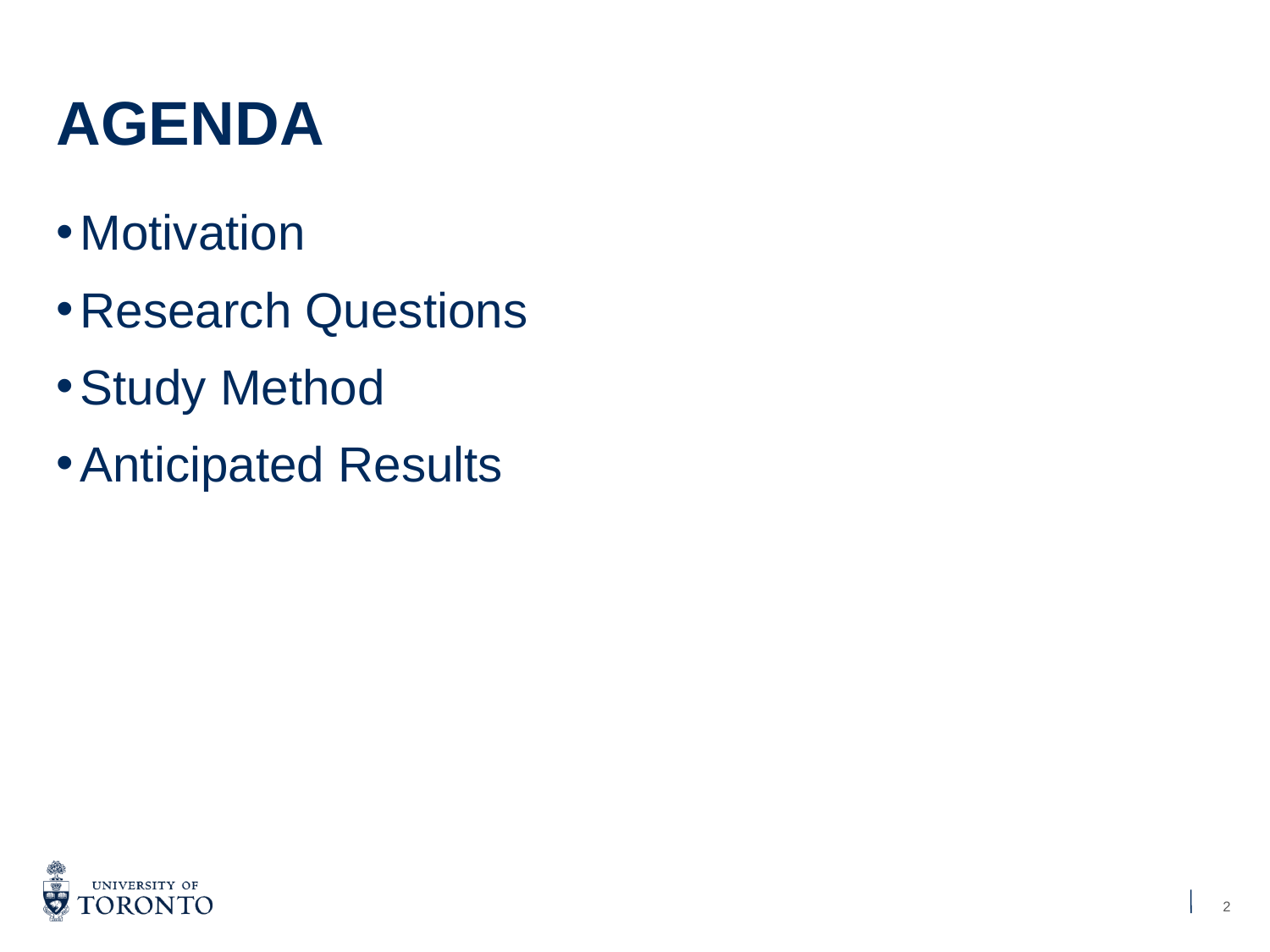

AGENDA
# Motivation
Research Questions
Study Method
Anticipated Results
2